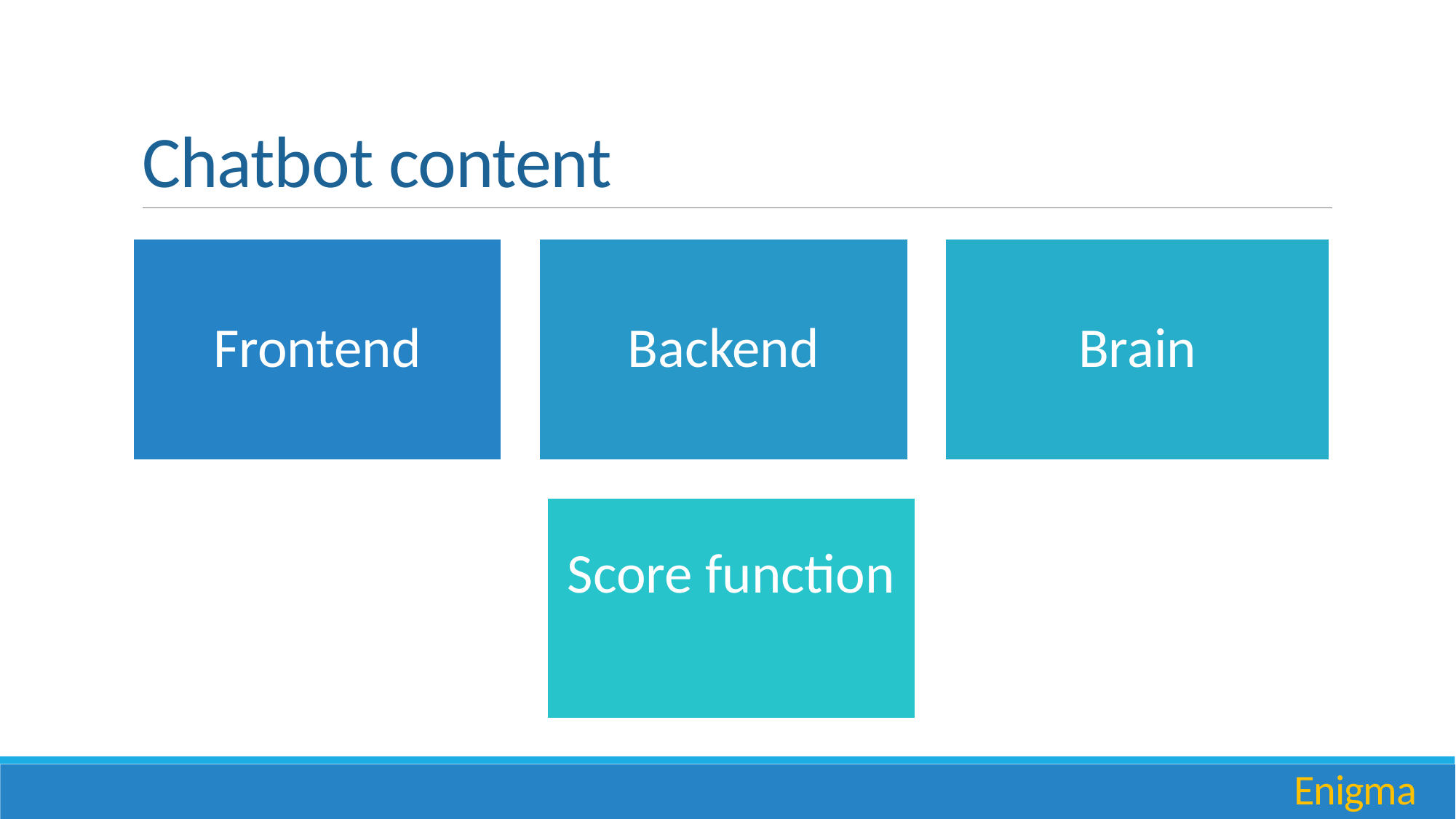

# Chatbot content
Frontend
Backend
Brain
Score function
Enigma